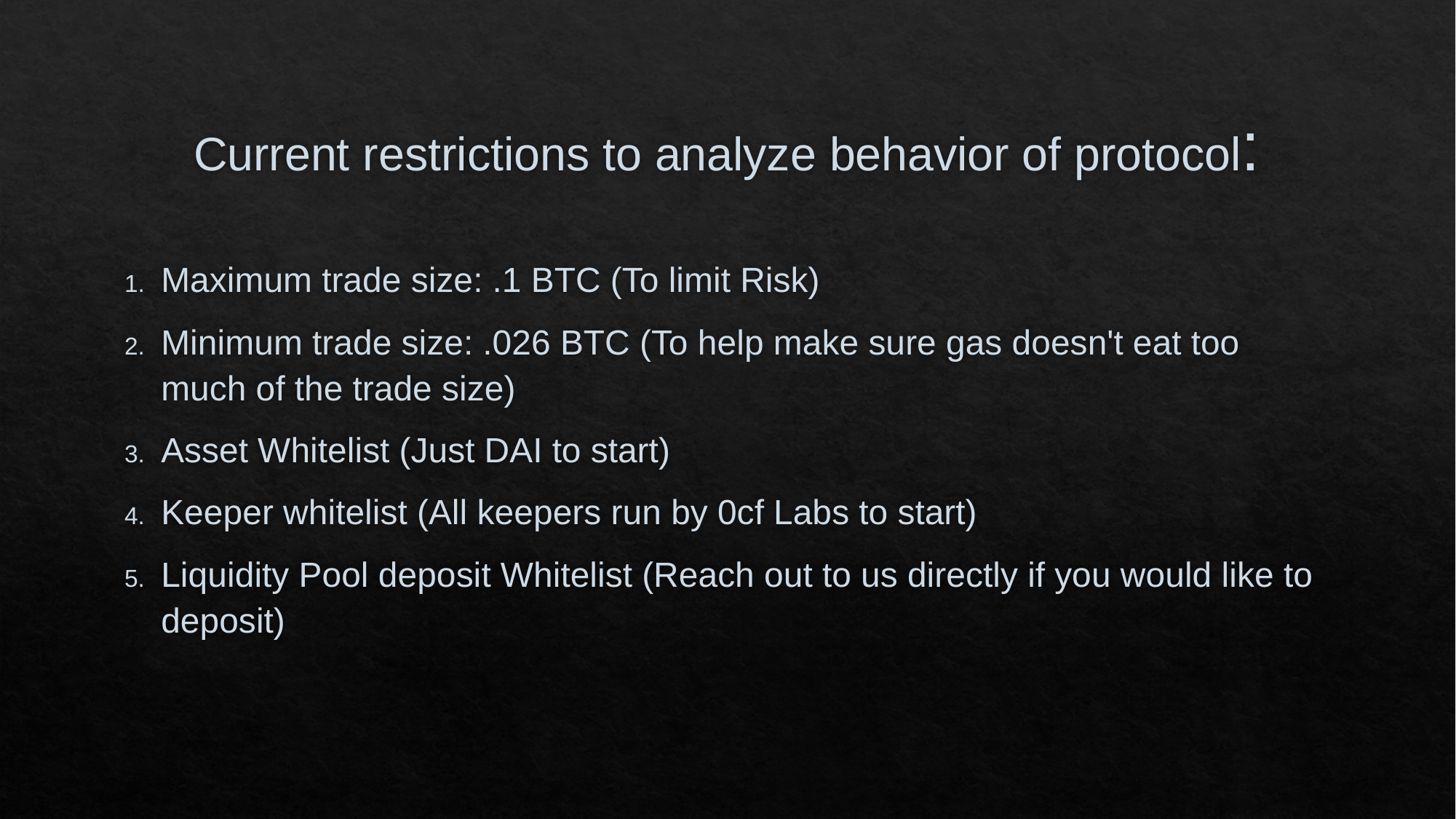

# Current restrictions to analyze behavior of protocol:
Maximum trade size: .1 BTC (To limit Risk)
Minimum trade size: .026 BTC (To help make sure gas doesn't eat too much of the trade size)
Asset Whitelist (Just DAI to start)
Keeper whitelist (All keepers run by 0cf Labs to start)
Liquidity Pool deposit Whitelist (Reach out to us directly if you would like to deposit)